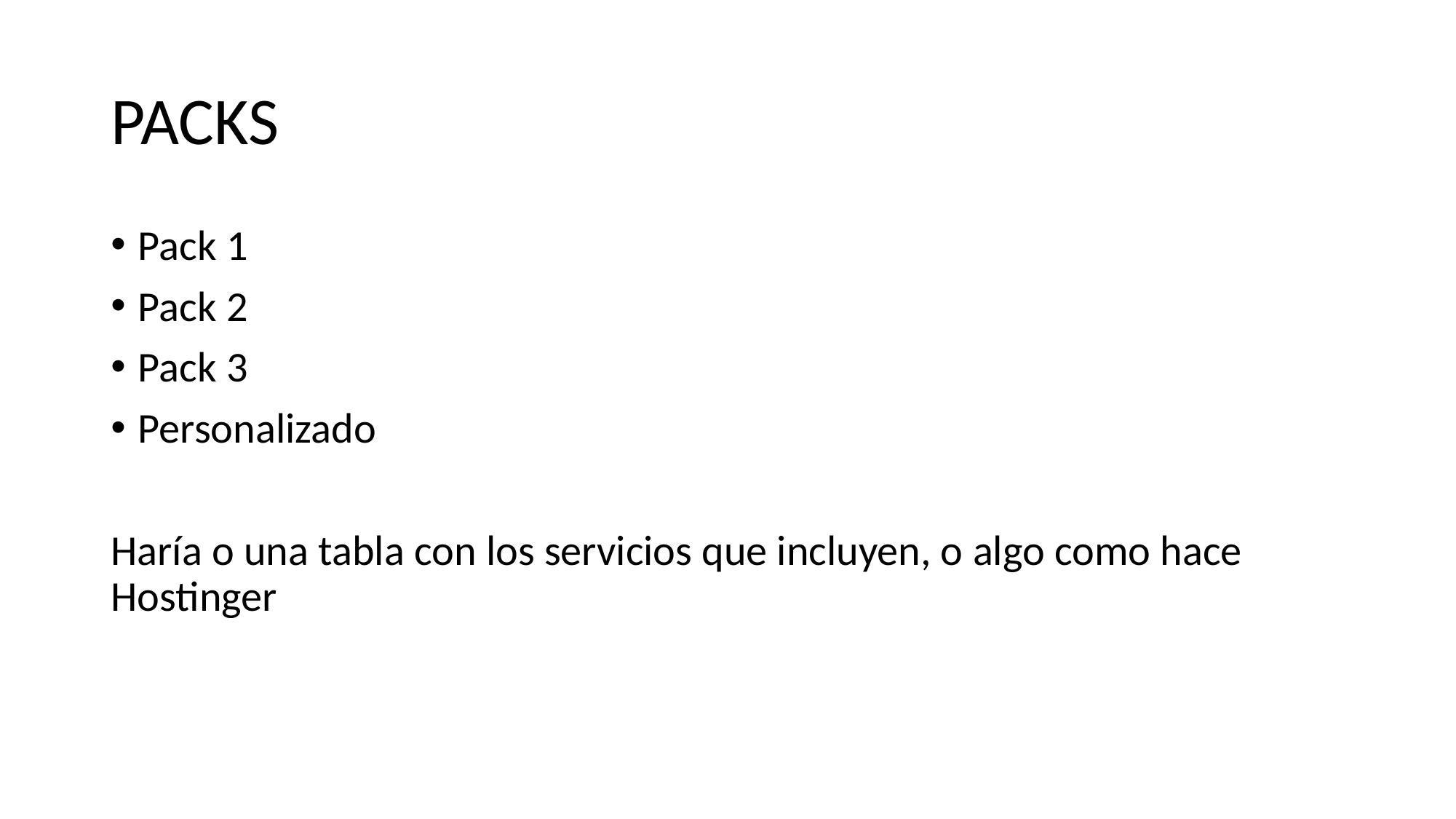

# PACKS
Pack 1
Pack 2
Pack 3
Personalizado

Haría o una tabla con los servicios que incluyen, o algo como hace Hostinger